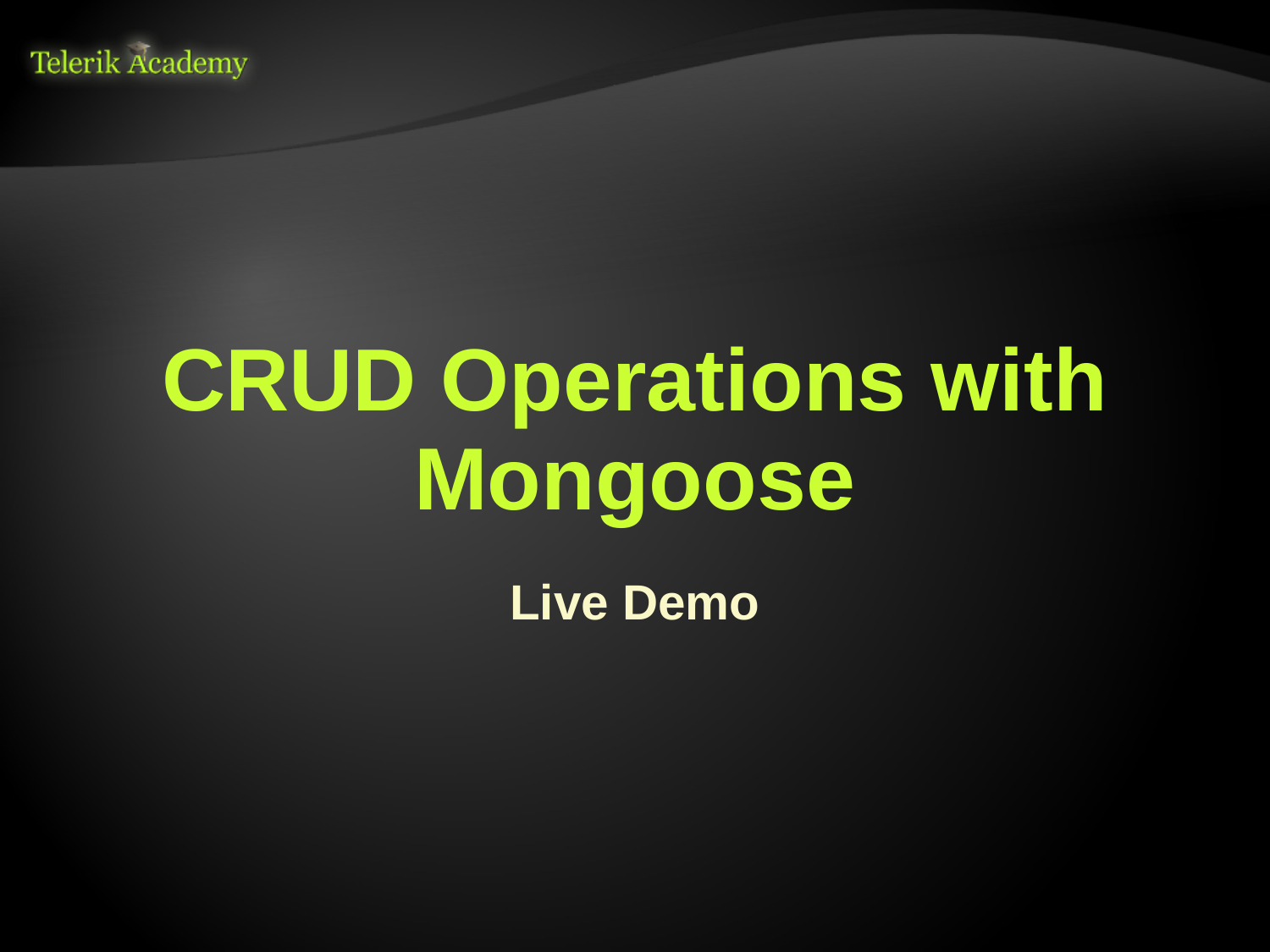

# CRUD Operations with Mongoose
Live Demo